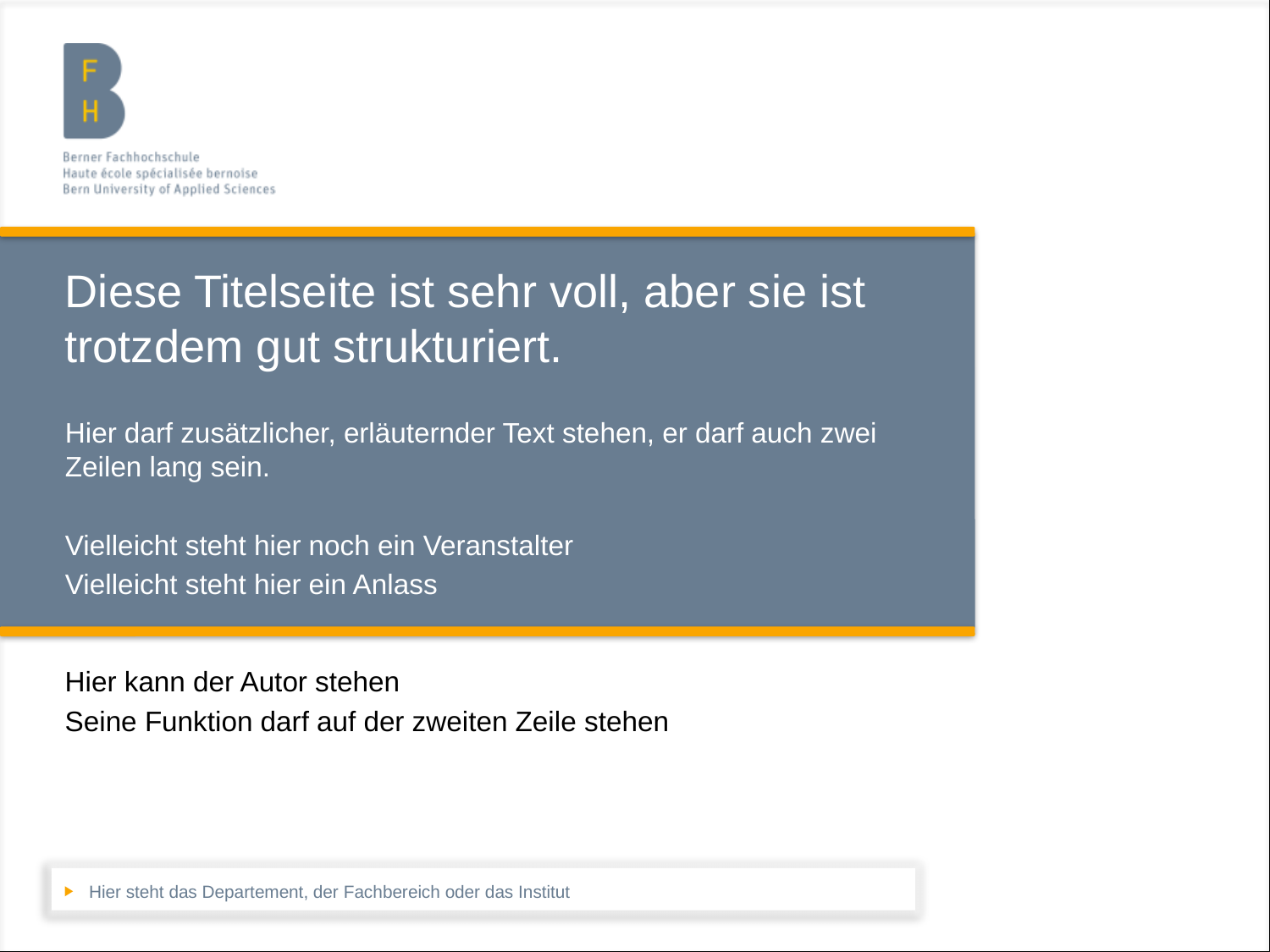

# Diese Titelseite ist sehr voll, aber sie ist trotzdem gut strukturiert.

Hier darf zusätzlicher, erläuternder Text stehen, er darf auch zwei Zeilen lang sein.

Vielleicht steht hier noch ein Veranstalter
Vielleicht steht hier ein Anlass
Hier kann der Autor stehen
Seine Funktion darf auf der zweiten Zeile stehen
Hier steht das Departement, der Fachbereich oder das Institut